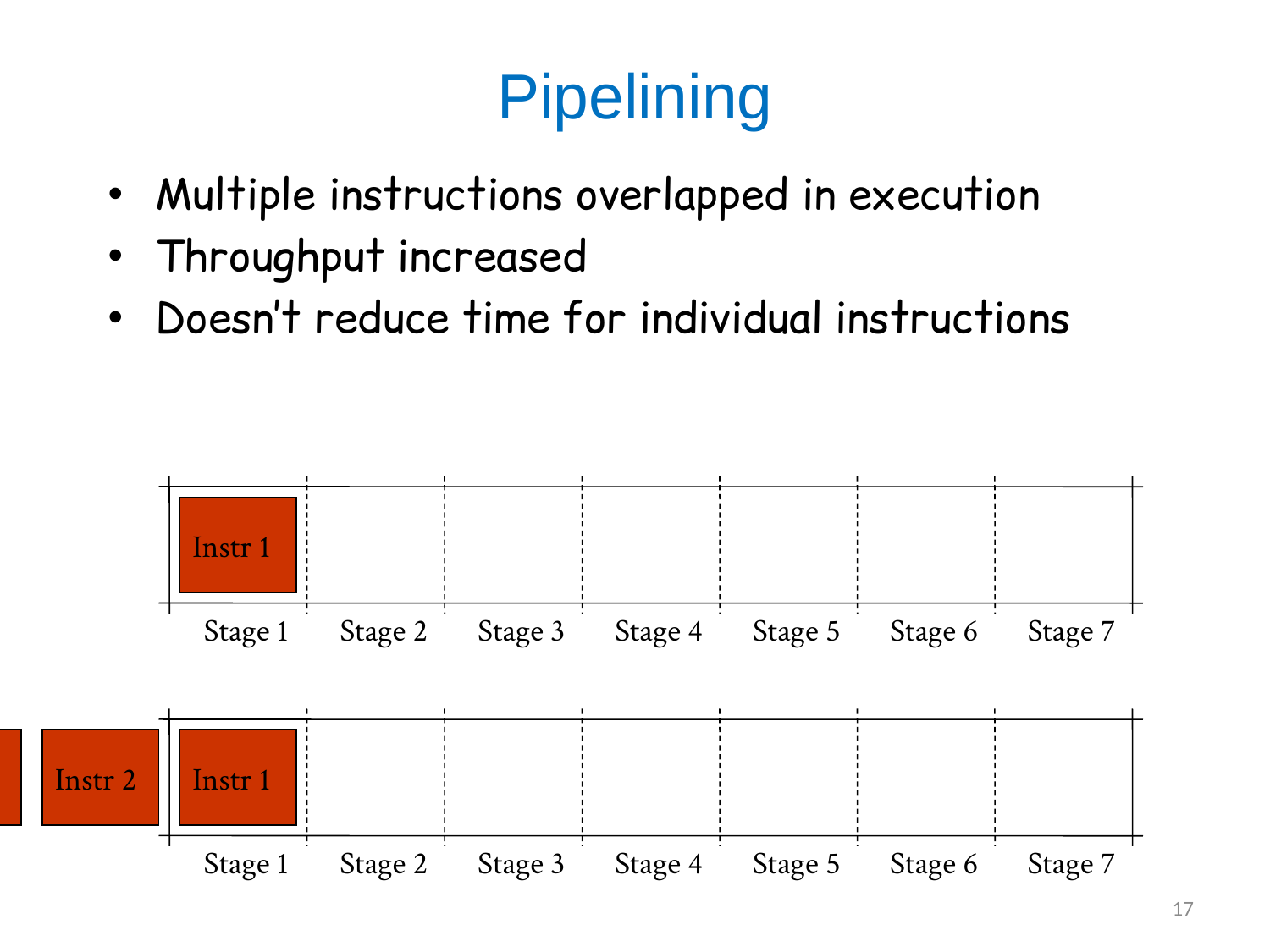

# Pipelining
Multiple instructions overlapped in execution
Throughput increased
Doesn’t reduce time for individual instructions

Instr 2
Instr 1

Stage 1
Stage 2
Stage 3
Stage 4
Stage 5
Stage 6
Stage 7

Instr 7
Instr 6
Instr 5
Instr 4
Instr 3
Instr 2
Instr 1

Stage 1
Stage 2
Stage 3
Stage 4
Stage 5
Stage 6
Stage 7
17